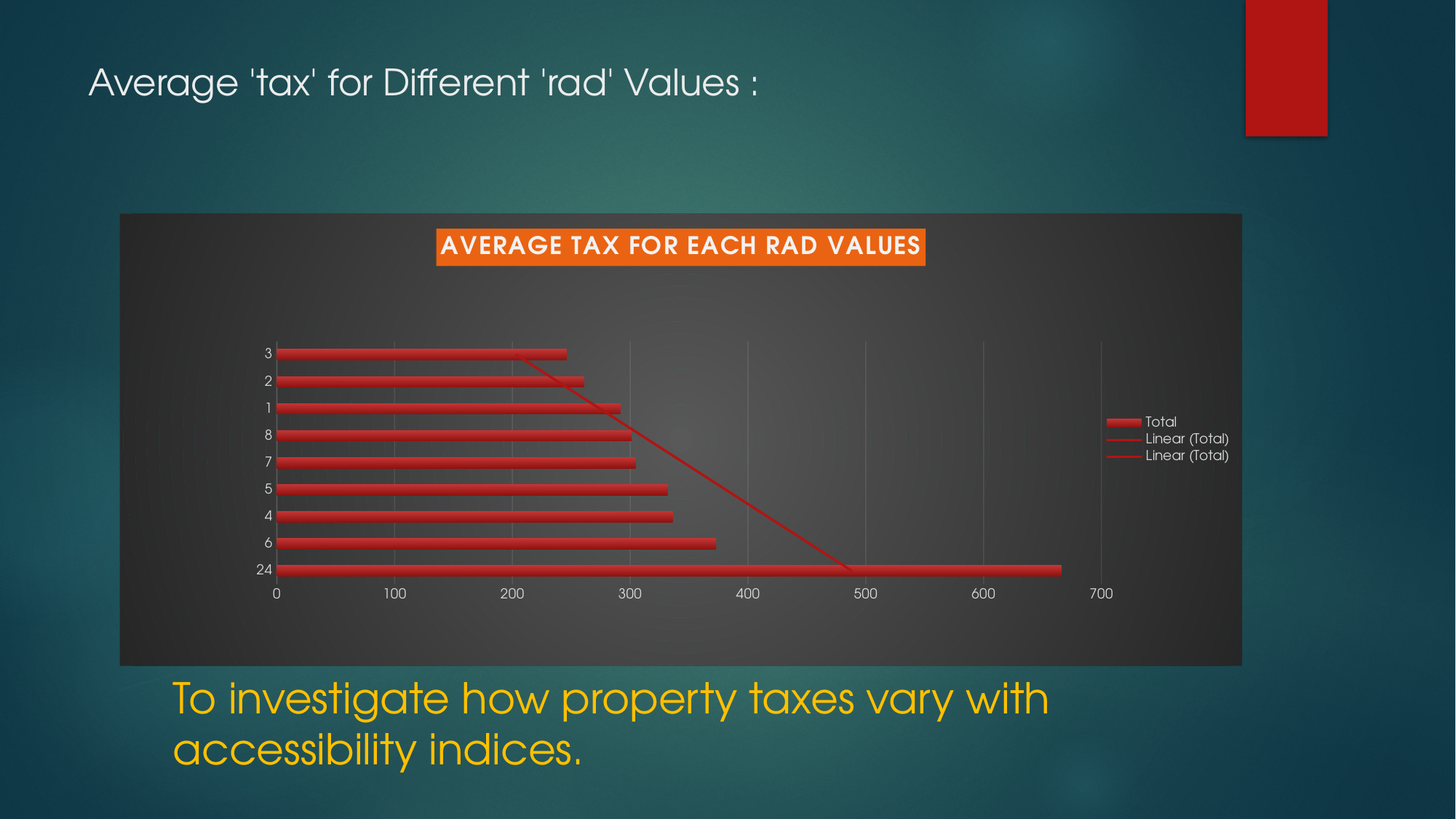

# Average 'tax' for Different 'rad' Values :

### Chart: AVERAGE TAX FOR EACH RAD VALUES

| Category | Total |
|---|---|
| 24 | 666.0 |
| 6 | 372.88461538461536 |
| 4 | 335.9818181818182 |
| 5 | 331.8434782608696 |
| 7 | 304.4117647058824 |
| 8 | 301.25 |
| 1 | 291.45 |
| 2 | 260.6666666666667 |
| 3 | 246.07894736842104 |
To investigate how property taxes vary with accessibility indices.